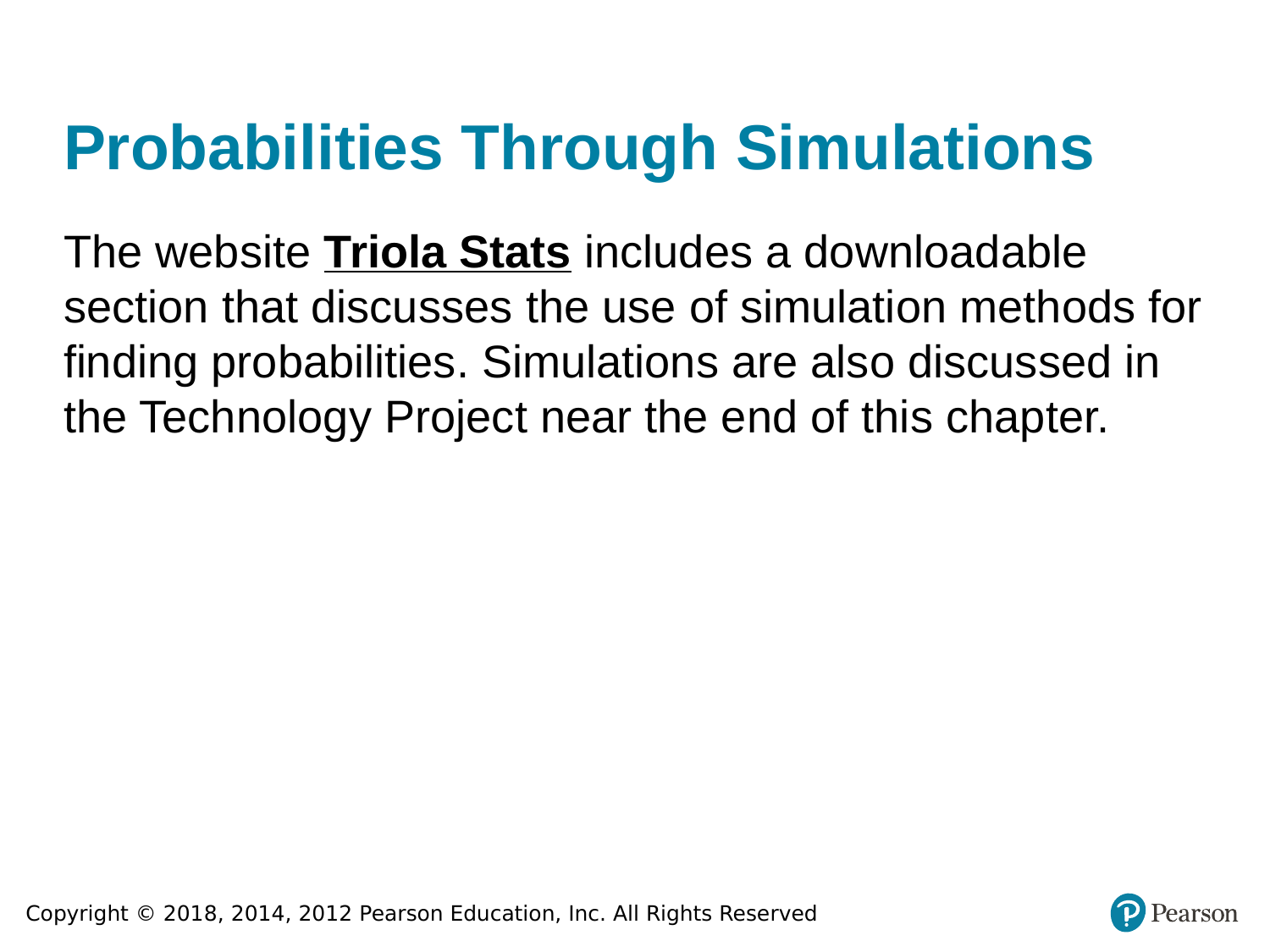

# Probabilities Through Simulations
The website Triola Stats includes a downloadable section that discusses the use of simulation methods for finding probabilities. Simulations are also discussed in the Technology Project near the end of this chapter.